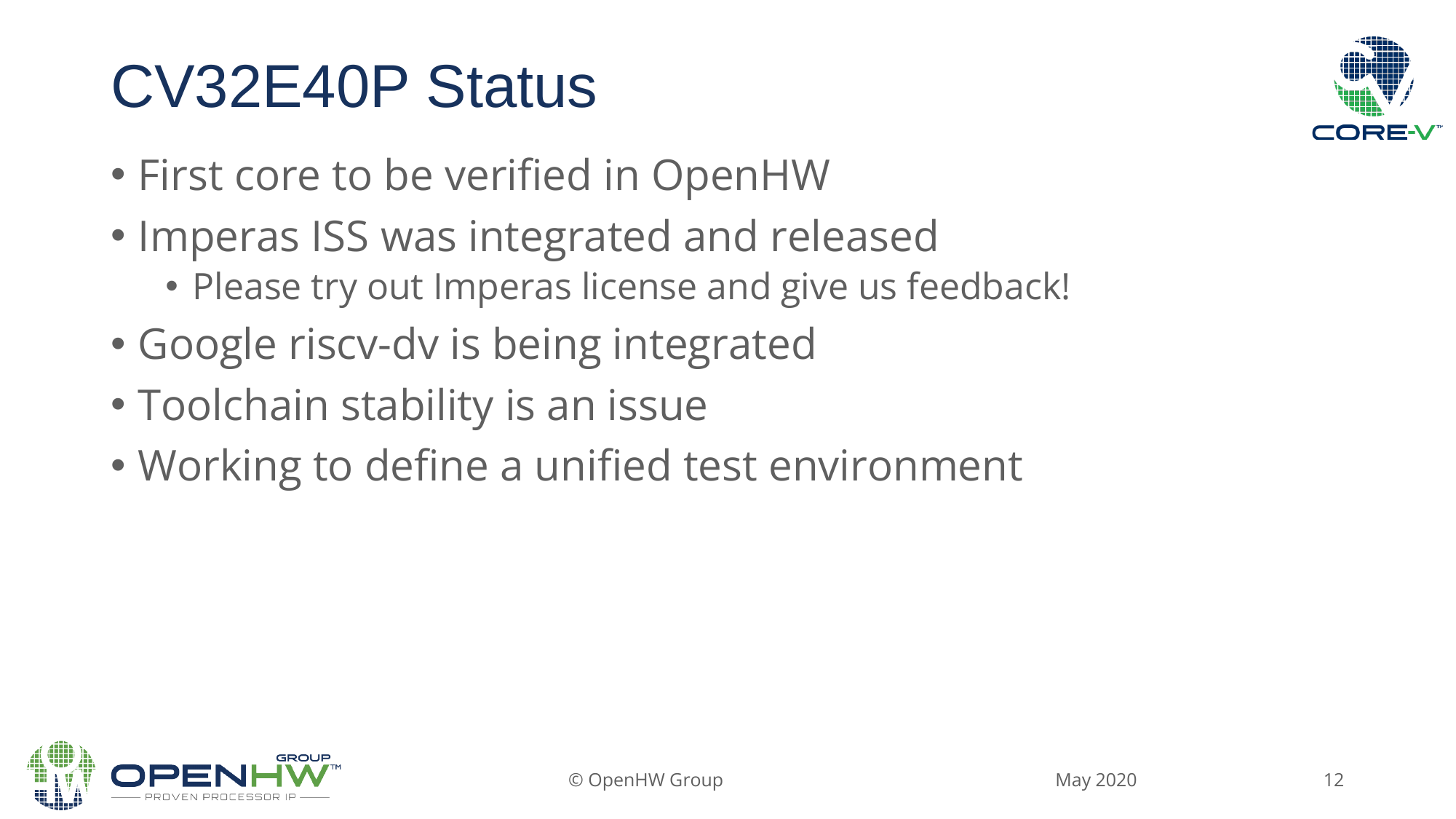

# CV32E40P Status
First core to be verified in OpenHW
Imperas ISS was integrated and released
Please try out Imperas license and give us feedback!
Google riscv-dv is being integrated
Toolchain stability is an issue
Working to define a unified test environment

May 2020
© OpenHW Group
12